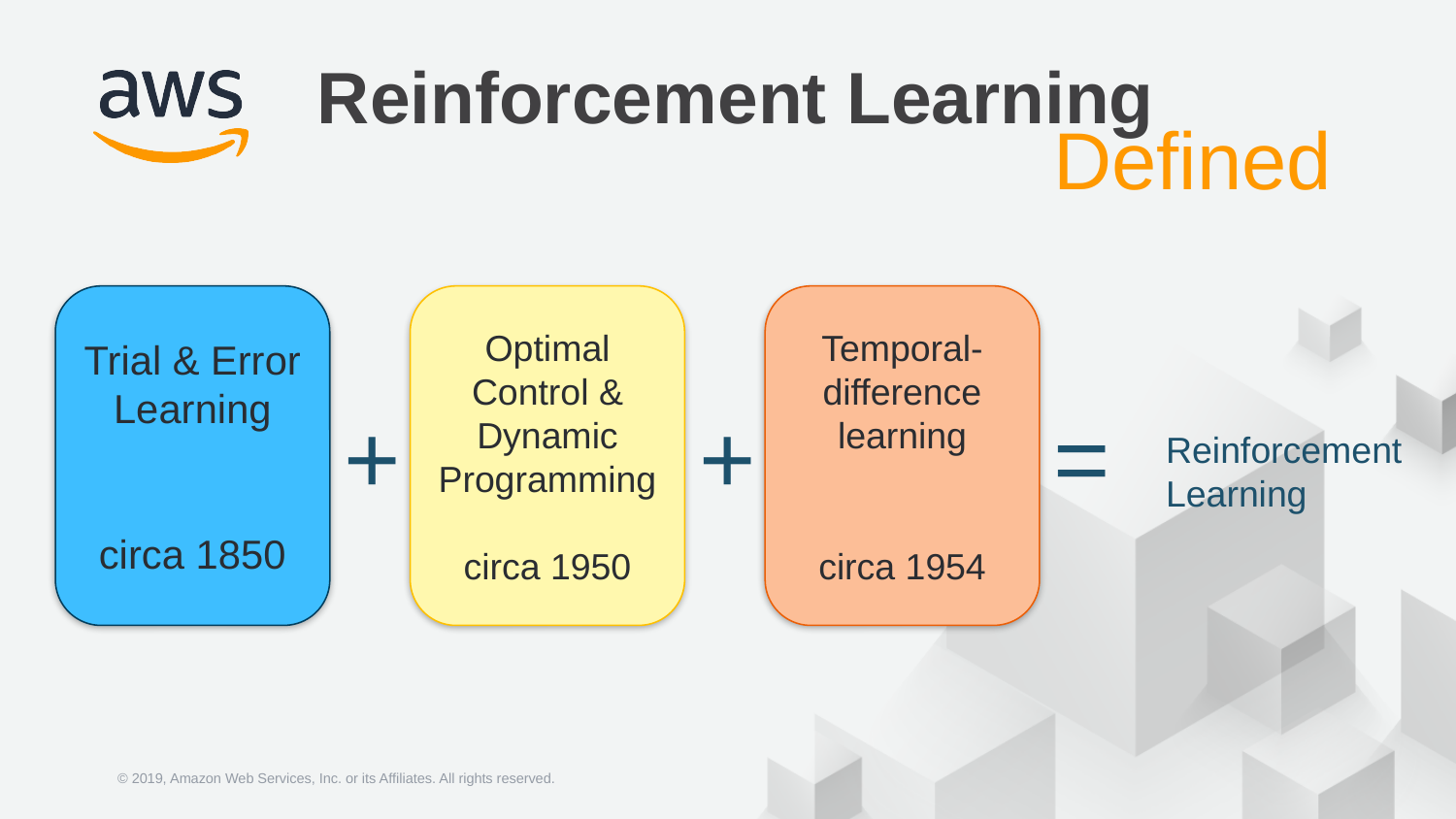

Reinforcement Learning
Defined
Optimal Control & Dynamic Programming

circa 1950
Temporal-difference learning

circa 1954
Trial & Error Learning

circa 1850
+
=
+
Reinforcement
Learning
© 2019, Amazon Web Services, Inc. or its Affiliates. All rights reserved.